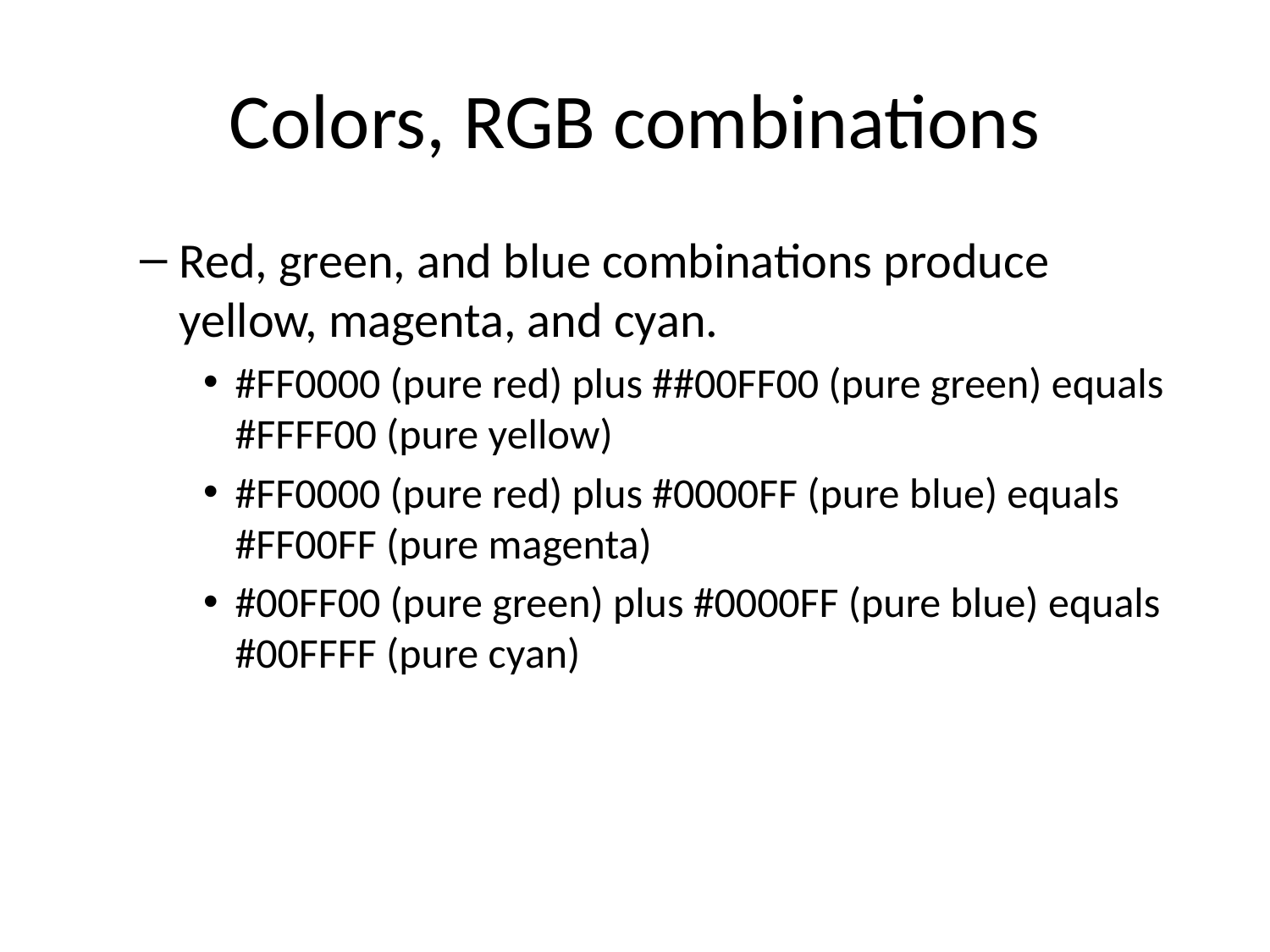

# Colors, RGB combinations
Red, green, and blue combinations produce yellow, magenta, and cyan.
#FF0000 (pure red) plus ##00FF00 (pure green) equals #FFFF00 (pure yellow)
#FF0000 (pure red) plus #0000FF (pure blue) equals #FF00FF (pure magenta)
#00FF00 (pure green) plus #0000FF (pure blue) equals #00FFFF (pure cyan)